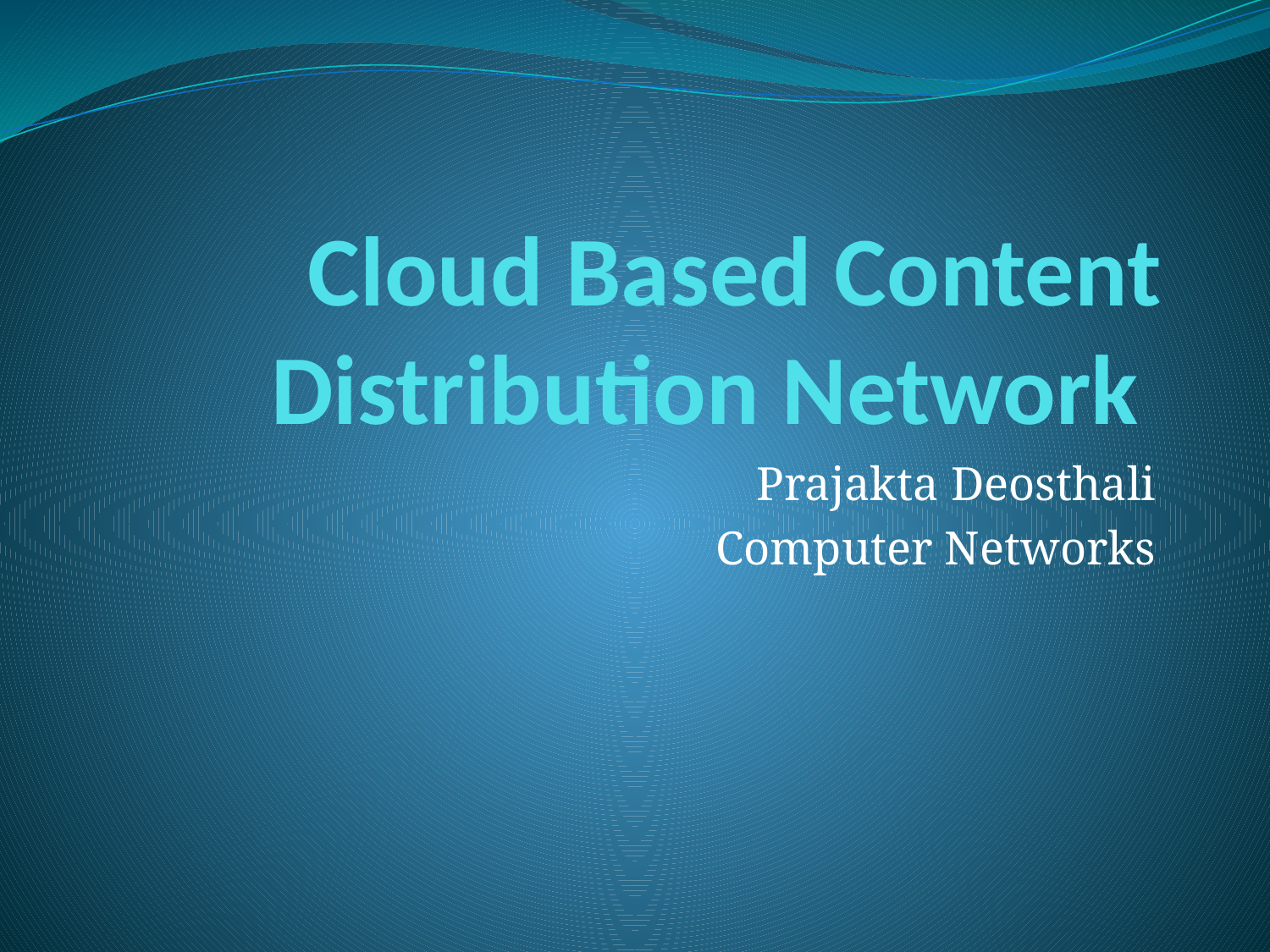

# Cloud Based Content Distribution Network
Prajakta Deosthali
Computer Networks